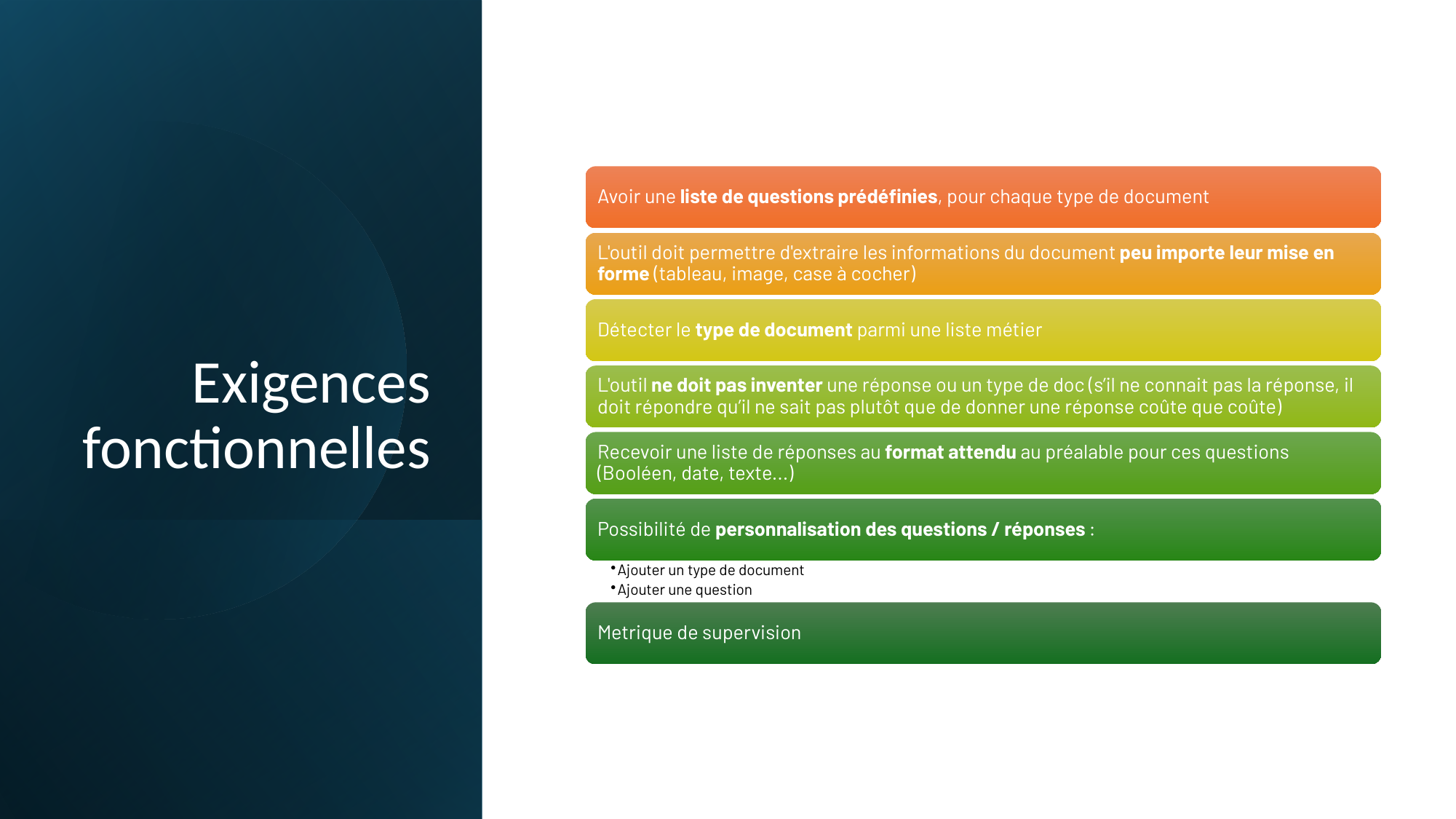

Avoir une liste de questions prédéfinies, pour chaque type de document
L'outil doit permettre d'extraire les informations du document peu importe leur mise en forme (tableau, image, case à cocher)
Détecter le type de document parmi une liste métier
L'outil ne doit pas inventer une réponse ou un type de doc (s’il ne connait pas la réponse, il doit répondre qu’il ne sait pas plutôt que de donner une réponse coûte que coûte)
Recevoir une liste de réponses au format attendu au préalable pour ces questions (Booléen, date, texte...)
Possibilité de personnalisation des questions / réponses :
Ajouter un type de document
Ajouter une question
Metrique de supervision

# Exigences fonctionnelles